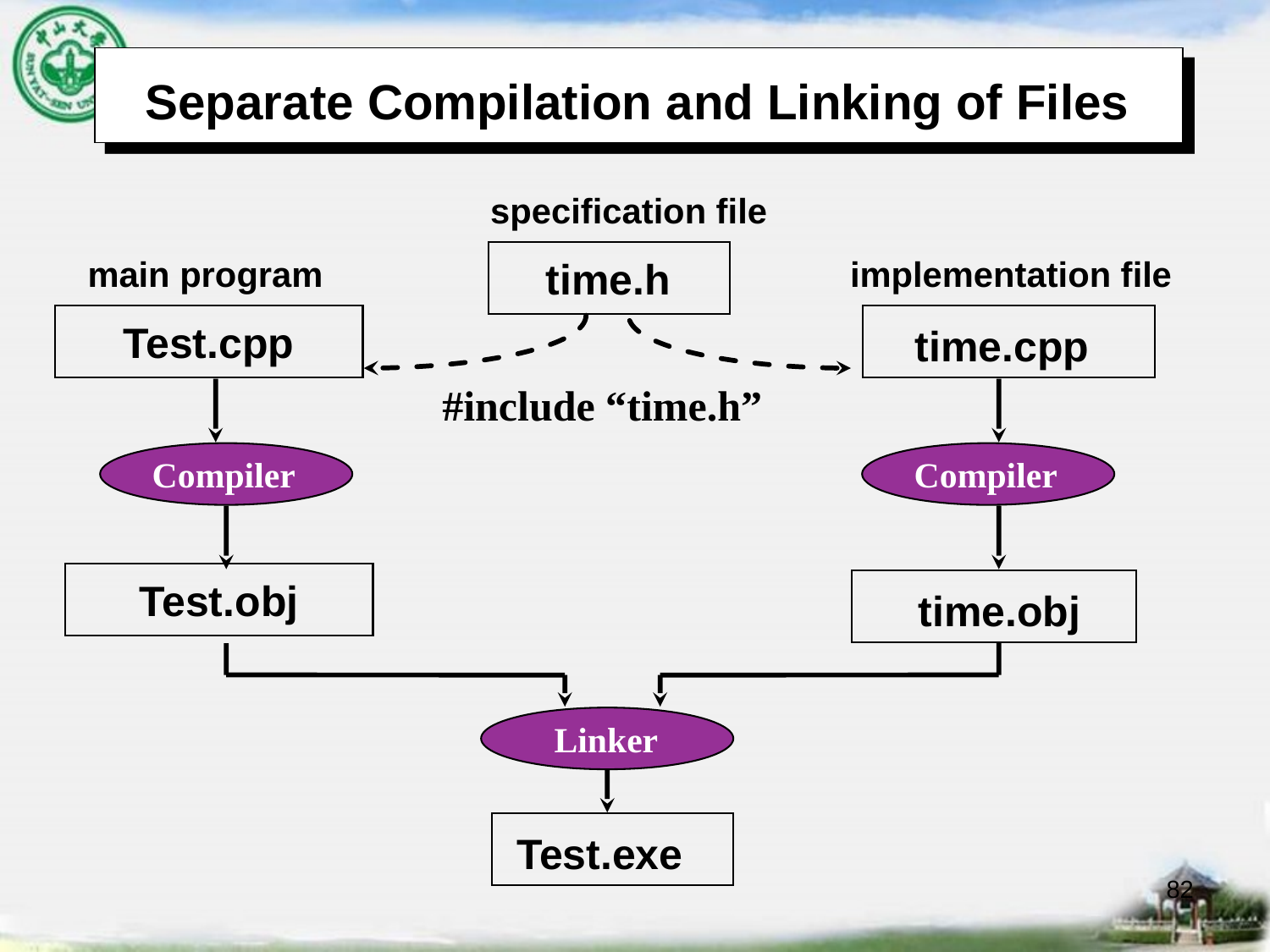

# Separate Compilation and Linking of Files
specification file

main program
implementation file
time.h
Test.cpp

time.cpp

  #include “time.h”

Compiler
Compiler

Test.obj

time.obj

Linker

 Test.exe
82